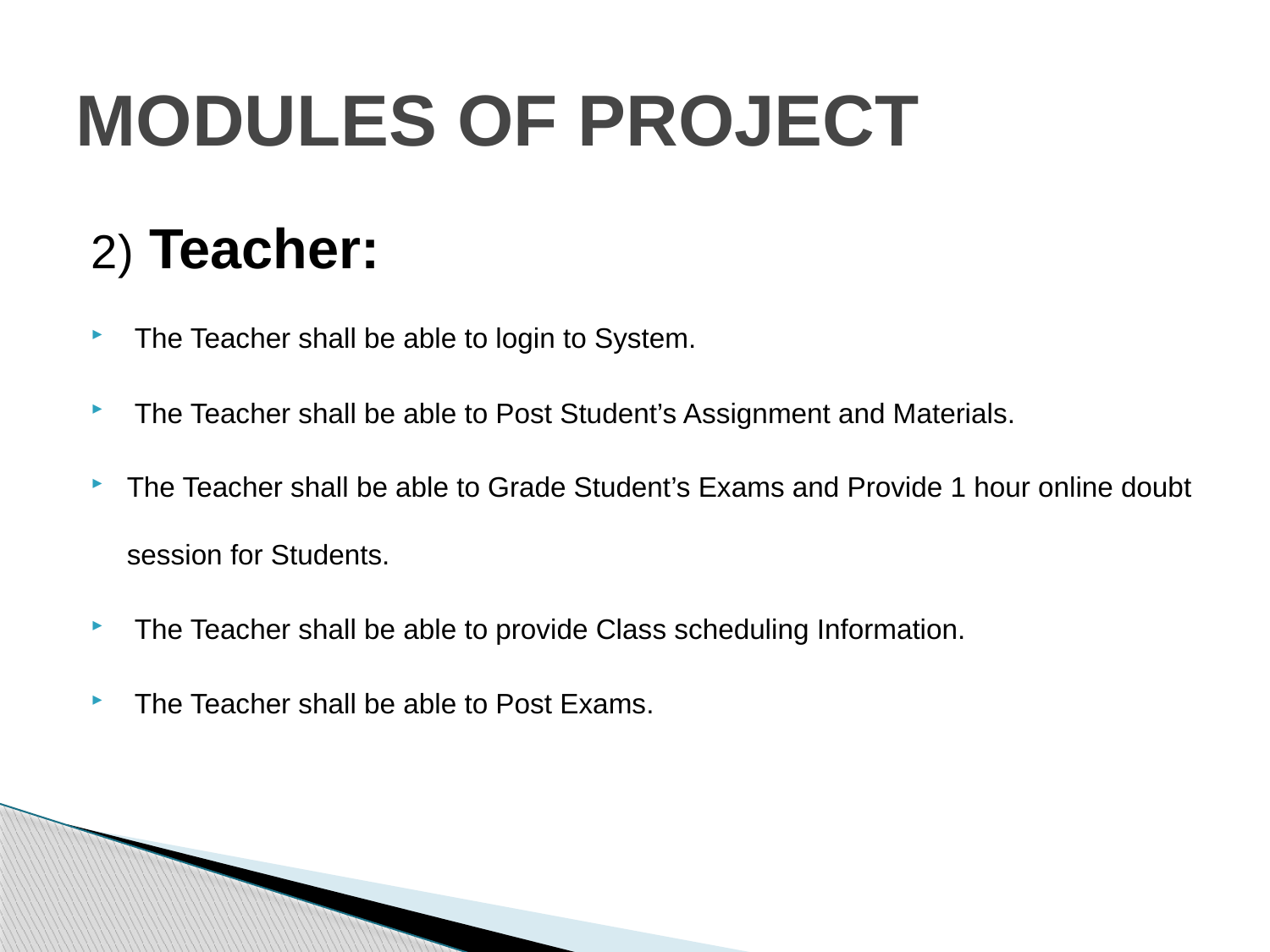

# MODULES OF PROJECT
2) Teacher:
 The Teacher shall be able to login to System.
 The Teacher shall be able to Post Student’s Assignment and Materials.
The Teacher shall be able to Grade Student’s Exams and Provide 1 hour online doubt session for Students.
 The Teacher shall be able to provide Class scheduling Information.
 The Teacher shall be able to Post Exams.